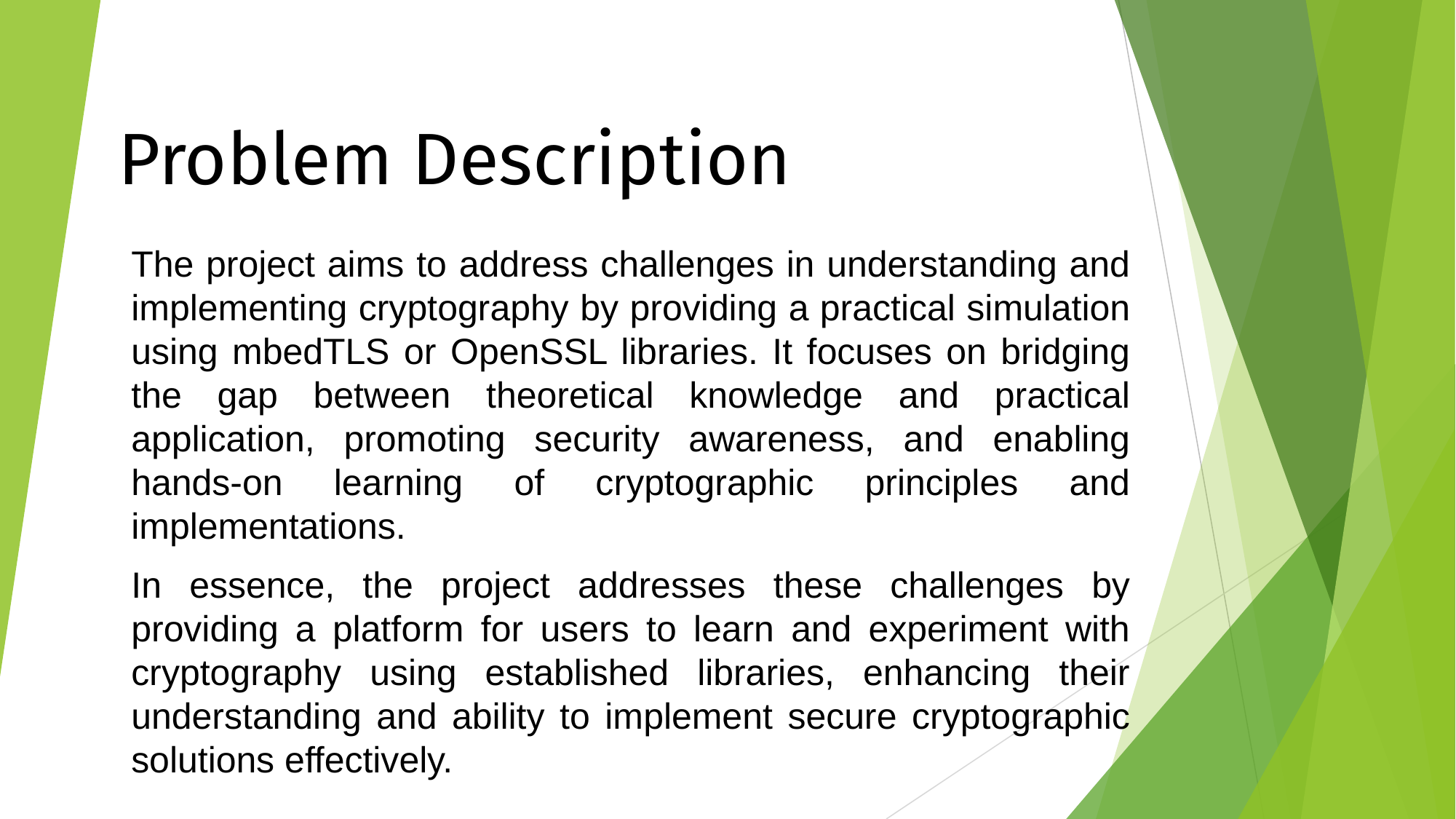

# Problem Description
The project aims to address challenges in understanding and implementing cryptography by providing a practical simulation using mbedTLS or OpenSSL libraries. It focuses on bridging the gap between theoretical knowledge and practical application, promoting security awareness, and enabling hands-on learning of cryptographic principles and implementations.
In essence, the project addresses these challenges by providing a platform for users to learn and experiment with cryptography using established libraries, enhancing their understanding and ability to implement secure cryptographic solutions effectively.